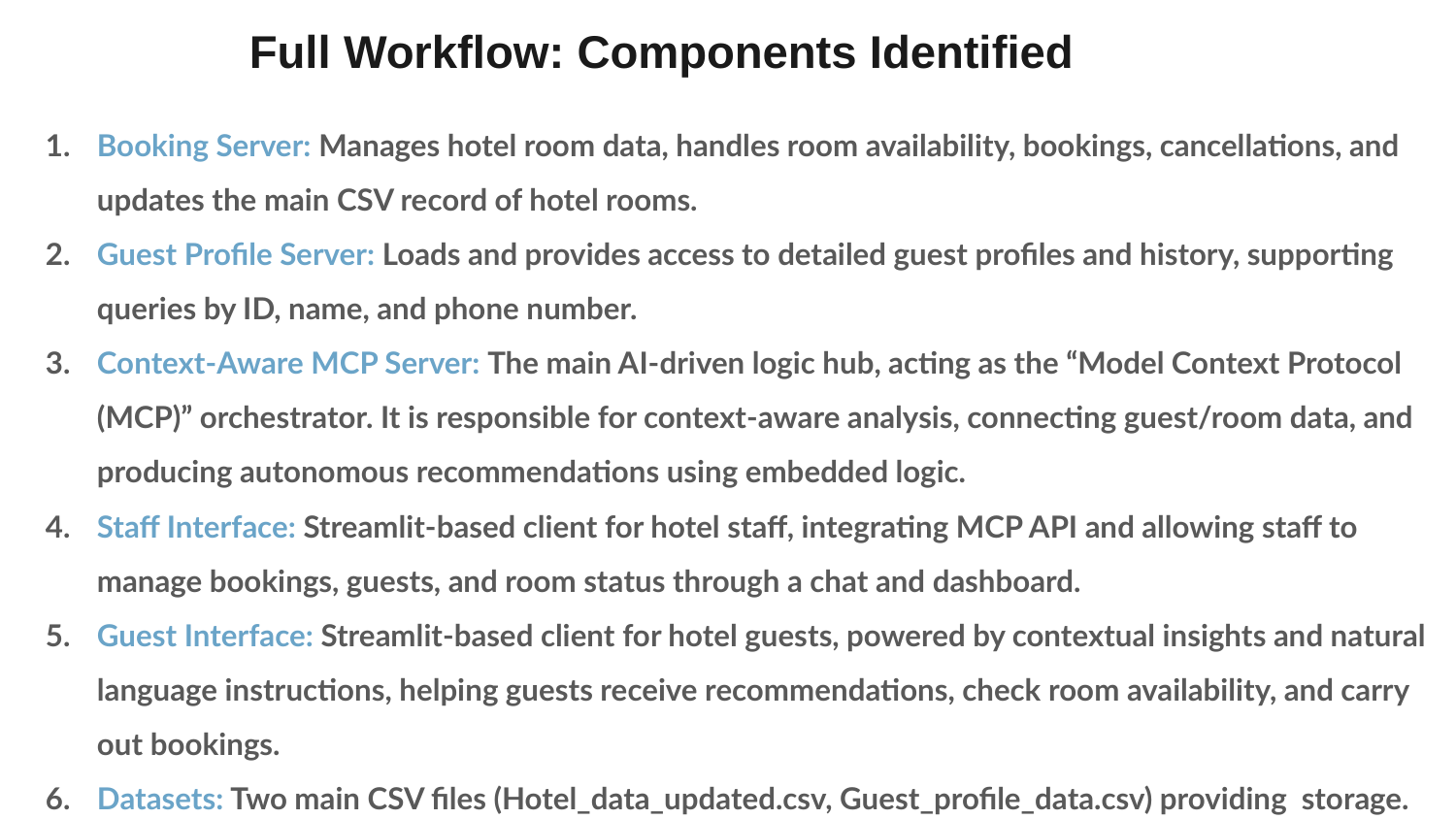

Full Workflow: Components Identified
Booking Server: Manages hotel room data, handles room availability, bookings, cancellations, and updates the main CSV record of hotel rooms.
Guest Profile Server: Loads and provides access to detailed guest profiles and history, supporting queries by ID, name, and phone number.
Context-Aware MCP Server: The main AI-driven logic hub, acting as the “Model Context Protocol (MCP)” orchestrator. It is responsible for context-aware analysis, connecting guest/room data, and producing autonomous recommendations using embedded logic.
Staff Interface: Streamlit-based client for hotel staff, integrating MCP API and allowing staff to manage bookings, guests, and room status through a chat and dashboard.
Guest Interface: Streamlit-based client for hotel guests, powered by contextual insights and natural language instructions, helping guests receive recommendations, check room availability, and carry out bookings.
Datasets: Two main CSV files (Hotel_data_updated.csv, Guest_profile_data.csv) providing  storage.